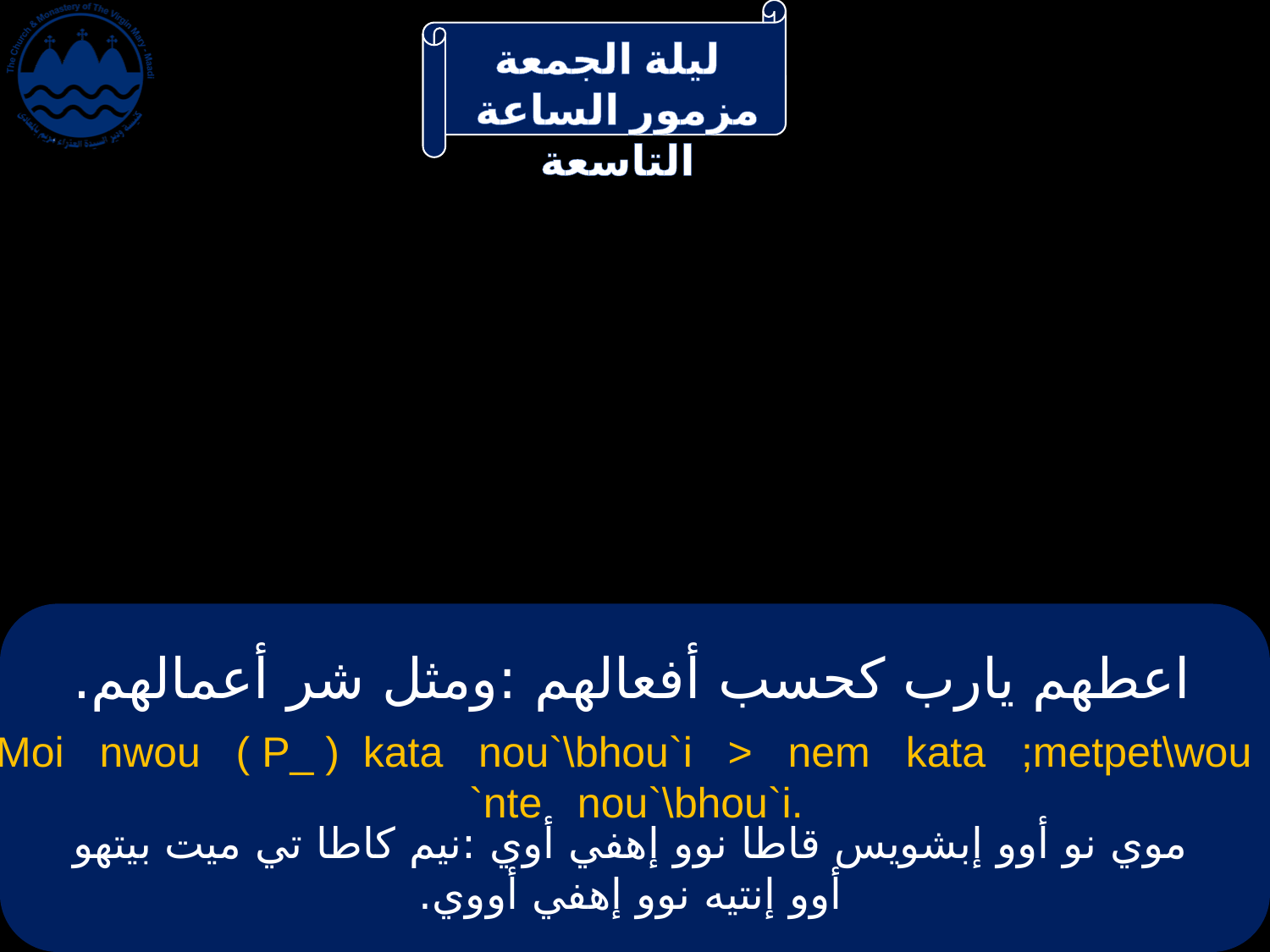

# اعطهم يارب كحسب أفعالهم :ومثل شر أعمالهم.
Moi   nwou   ( P_ )  kata   nou`\bhou`i   >   nem   kata   ;metpet\wou   `nte   nou`\bhou`i.
موي نو أوو إبشويس قاطا نوو إهفي أوي :نيم كاطا تي ميت بيتهو أوو إنتيه نوو إهفي أووي.